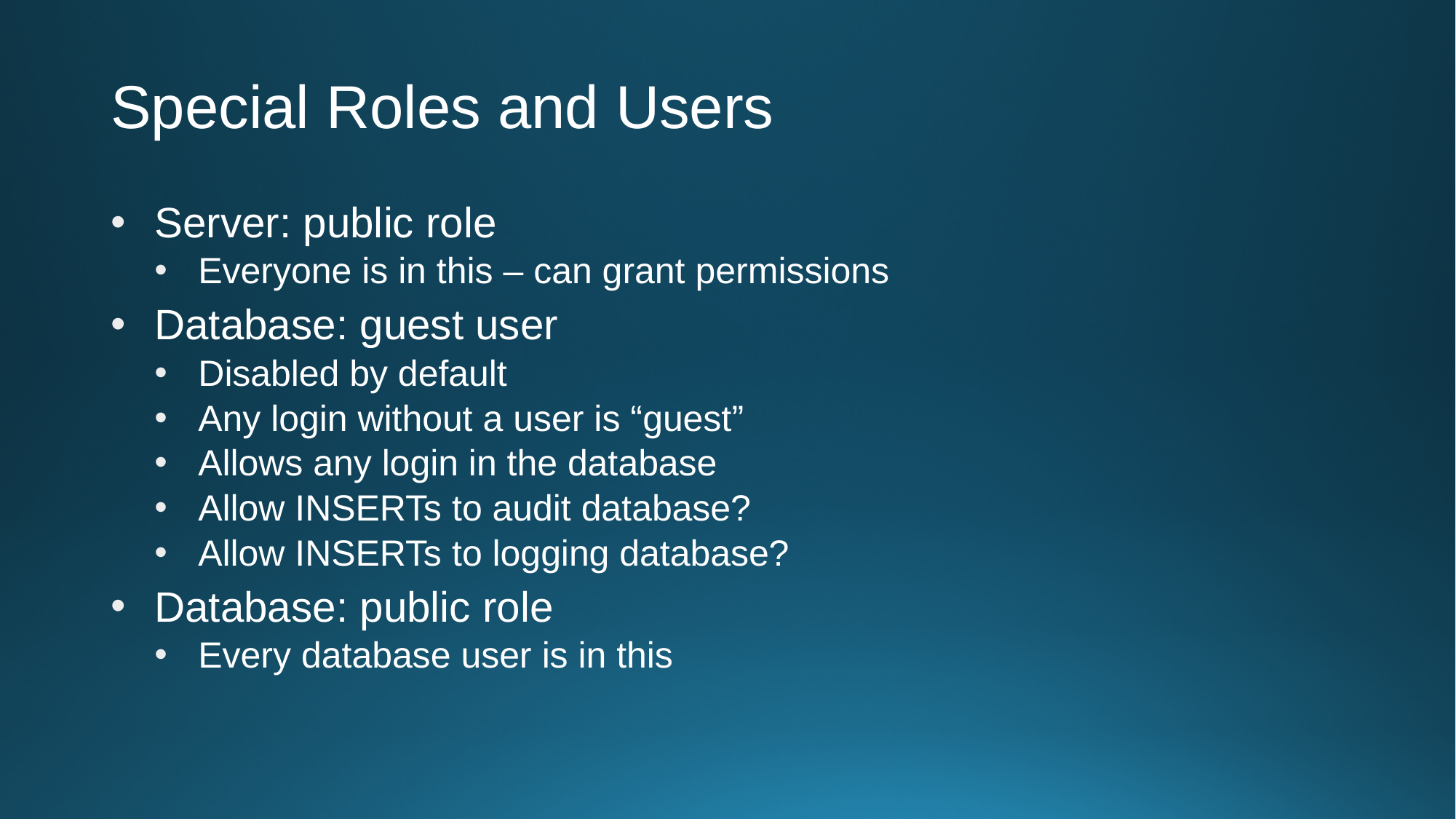

# Special Roles and Users
Server: public role
Everyone is in this – can grant permissions
Database: guest user
Disabled by default
Any login without a user is “guest”
Allows any login in the database
Allow INSERTs to audit database?
Allow INSERTs to logging database?
Database: public role
Every database user is in this